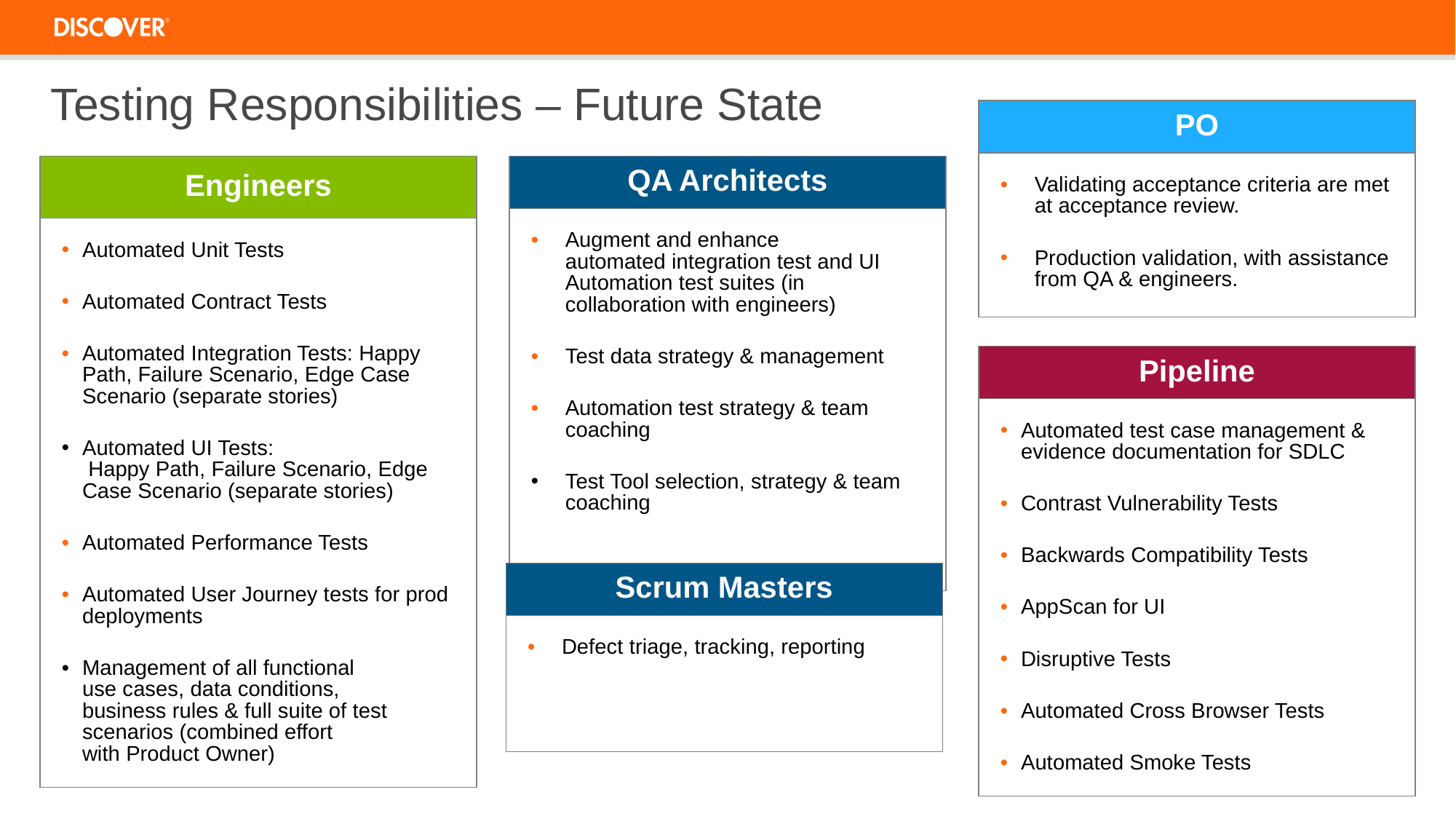

# Testing Responsibilities – Future State
| PO |
| --- |
| Validating acceptance criteria are met at acceptance review. Production validation, with assistance from QA & engineers. |
| Engineers |
| --- |
| Automated Unit Tests Automated Contract Tests Automated Integration Tests: Happy Path, Failure Scenario, Edge Case Scenario (separate stories) Automated UI Tests:  Happy Path, Failure Scenario, Edge Case Scenario (separate stories) Automated Performance Tests Automated User Journey tests for prod deployments Management of all functional use cases, data conditions, business rules & full suite of test scenarios (combined effort with Product Owner) |
| QA Architects |
| --- |
| Augment and enhance automated integration test and UI Automation test suites (in collaboration with engineers) Test data strategy & management Automation test strategy & team coaching Test Tool selection, strategy & team coaching |
| Pipeline |
| --- |
| Automated test case management & evidence documentation for SDLC Contrast Vulnerability Tests Backwards Compatibility Tests AppScan for UI Disruptive Tests Automated Cross Browser Tests Automated Smoke Tests |
| Scrum Masters |
| --- |
| Defect triage, tracking, reporting |